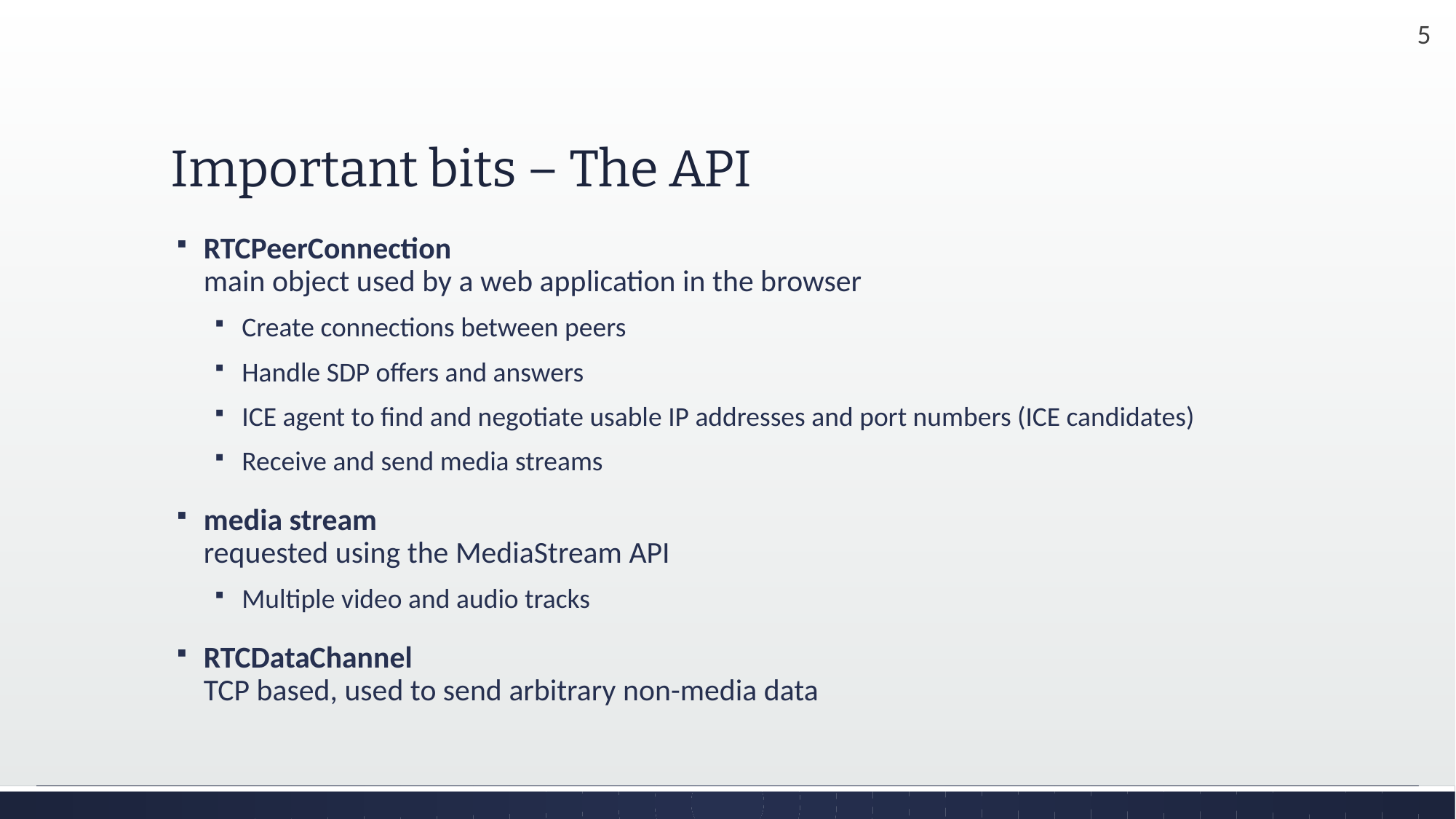

# Important bits – The API
RTCPeerConnection
main object used by a web application in the browser
Create connections between peers
Handle SDP offers and answers
ICE agent to find and negotiate usable IP addresses and port numbers (ICE candidates)
Receive and send media streams
media stream
requested using the MediaStream API
Multiple video and audio tracks
RTCDataChannel
TCP based, used to send arbitrary non-media data